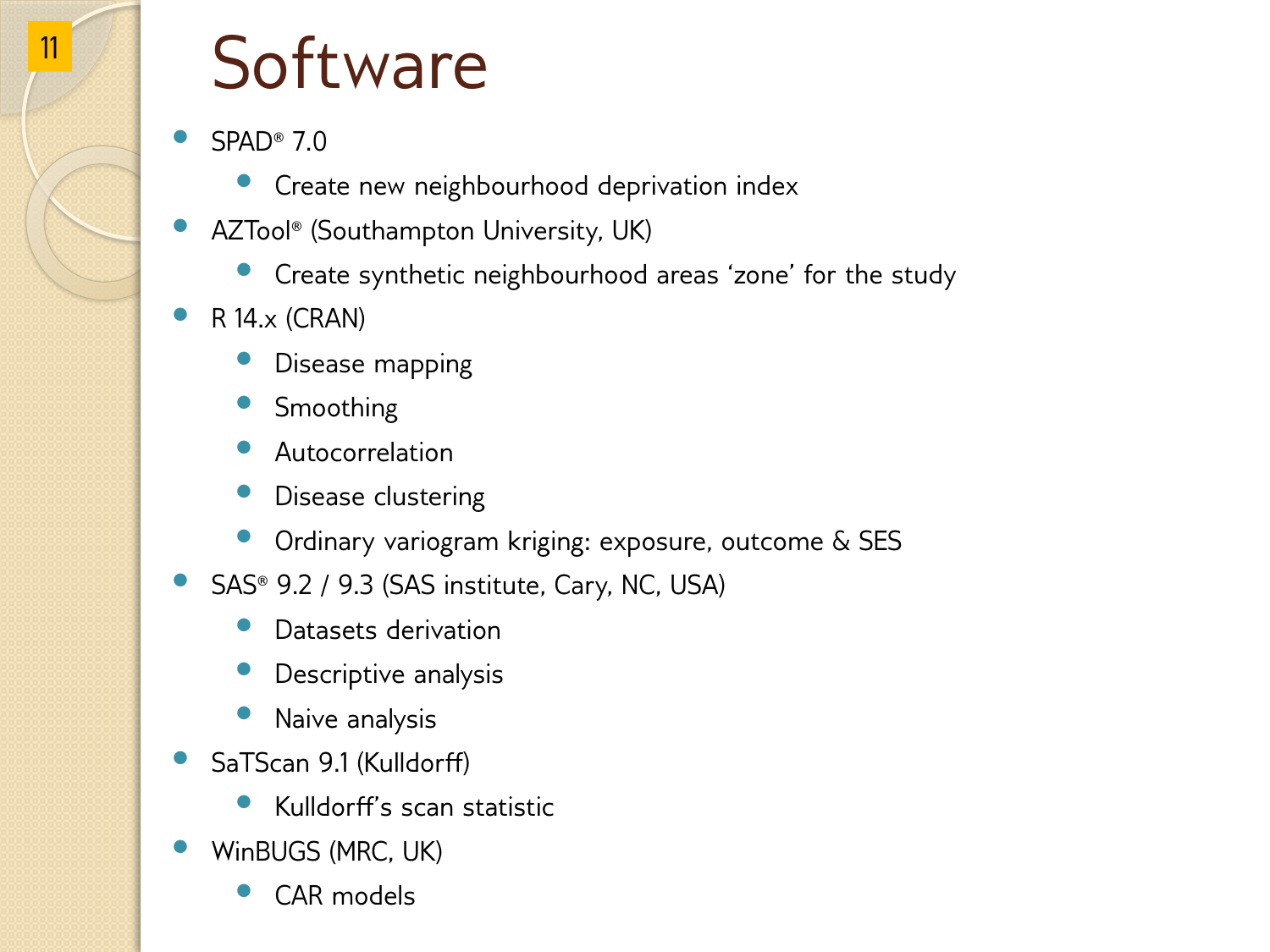

# Software
11
SPAD® 7.0
Create new neighbourhood deprivation index
AZTool® (Southampton University, UK)
Create synthetic neighbourhood areas ‘zone’ for the study
R 14.x (CRAN)
Disease mapping
Smoothing
Autocorrelation
Disease clustering
Ordinary variogram kriging: exposure, outcome & SES
SAS® 9.2 / 9.3 (SAS institute, Cary, NC, USA)
Datasets derivation
Descriptive analysis
Naive analysis
SaTScan 9.1 (Kulldorff)
Kulldorff’s scan statistic
WinBUGS (MRC, UK)
CAR models